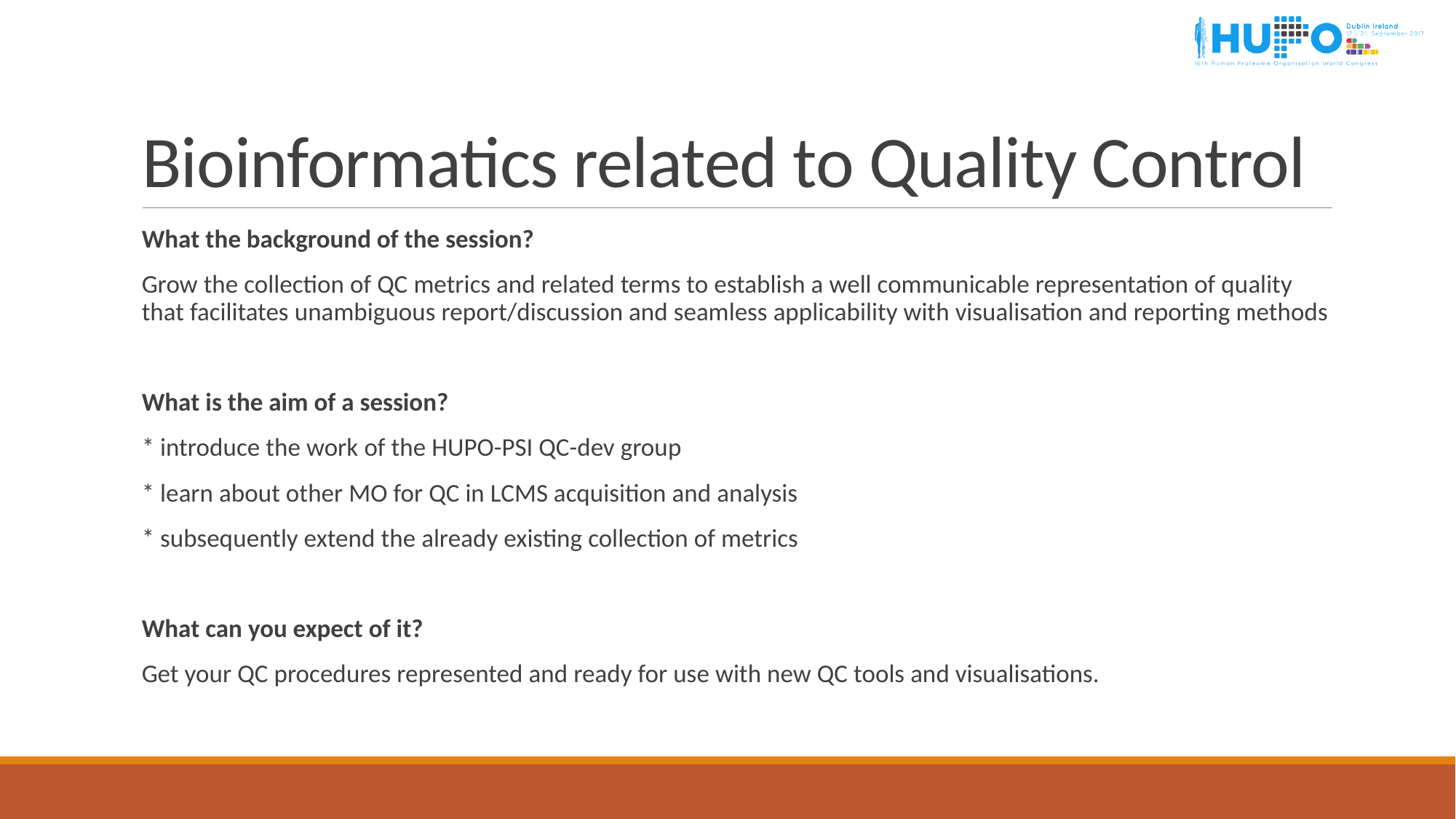

# Bioinformatics related to Quality Control
What the background of the session?
Grow the collection of QC metrics and related terms to establish a well communicable representation of quality that facilitates unambiguous report/discussion and seamless applicability with visualisation and reporting methods

What is the aim of a session?
* introduce the work of the HUPO-PSI QC-dev group
* learn about other MO for QC in LCMS acquisition and analysis
* subsequently extend the already existing collection of metrics

What can you expect of it?
Get your QC procedures represented and ready for use with new QC tools and visualisations.